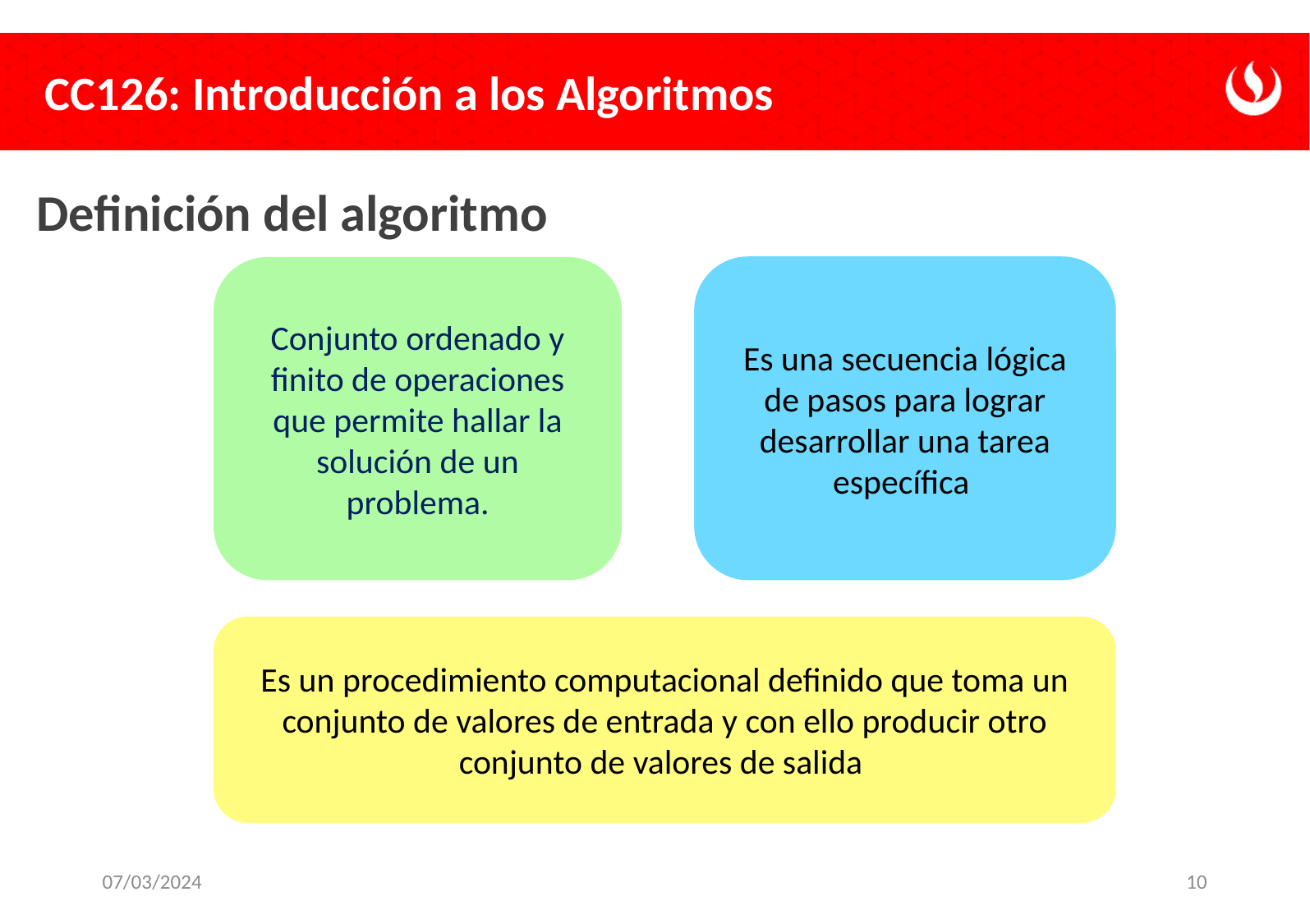

# Definición del algoritmo
Es una secuencia lógica de pasos para lograr desarrollar una tarea específica
Conjunto ordenado y finito de operaciones que permite hallar la solución de un problema.
Es un procedimiento computacional definido que toma un conjunto de valores de entrada y con ello producir otro conjunto de valores de salida
07/03/2024
10